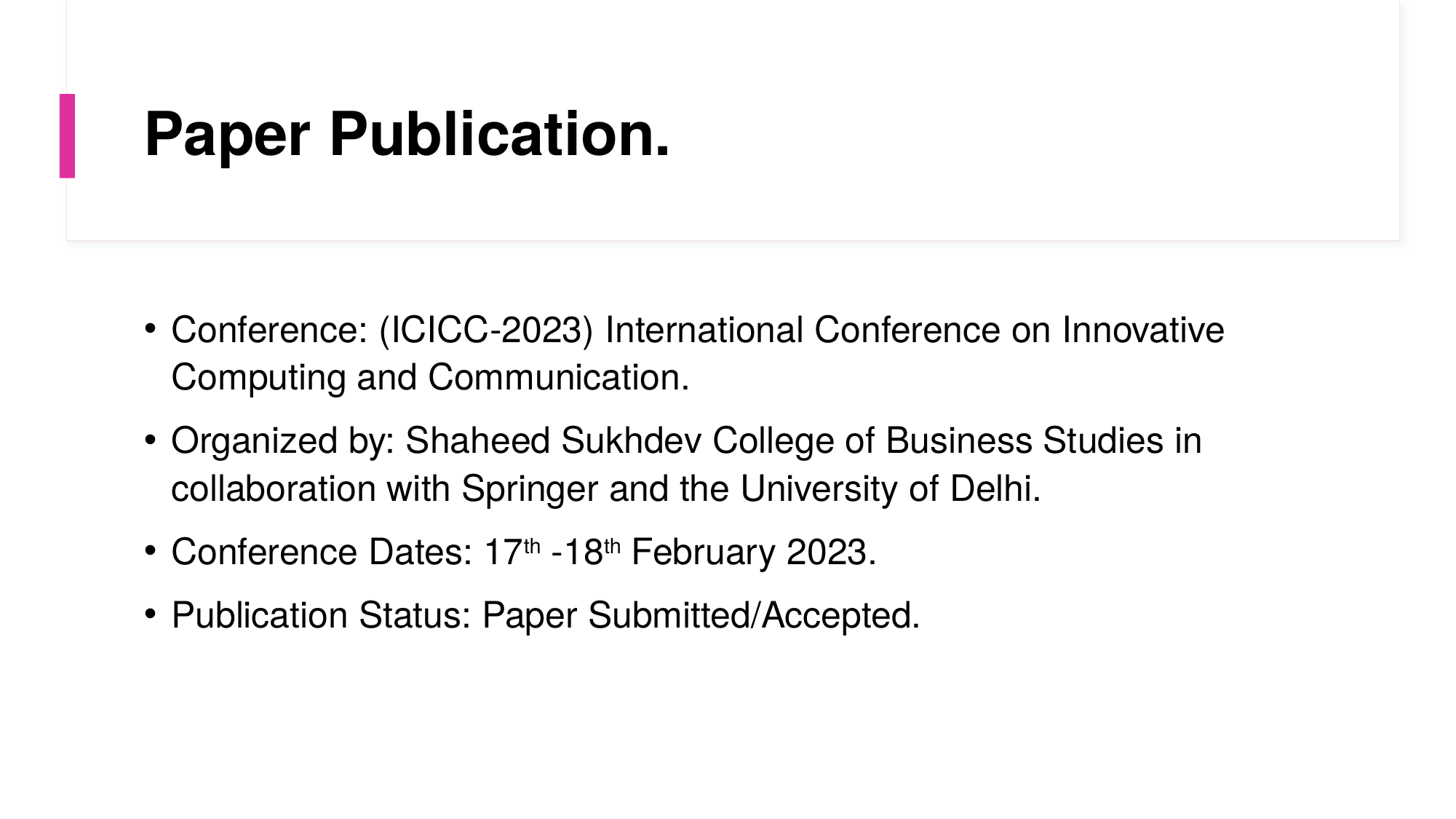

# Paper Publication.
Conference: (ICICC-2023) International Conference on Innovative Computing and Communication.
Organized by: Shaheed Sukhdev College of Business Studies in collaboration with Springer and the University of Delhi.
Conference Dates: 17th -18th February 2023.
Publication Status: Paper Submitted/Accepted.